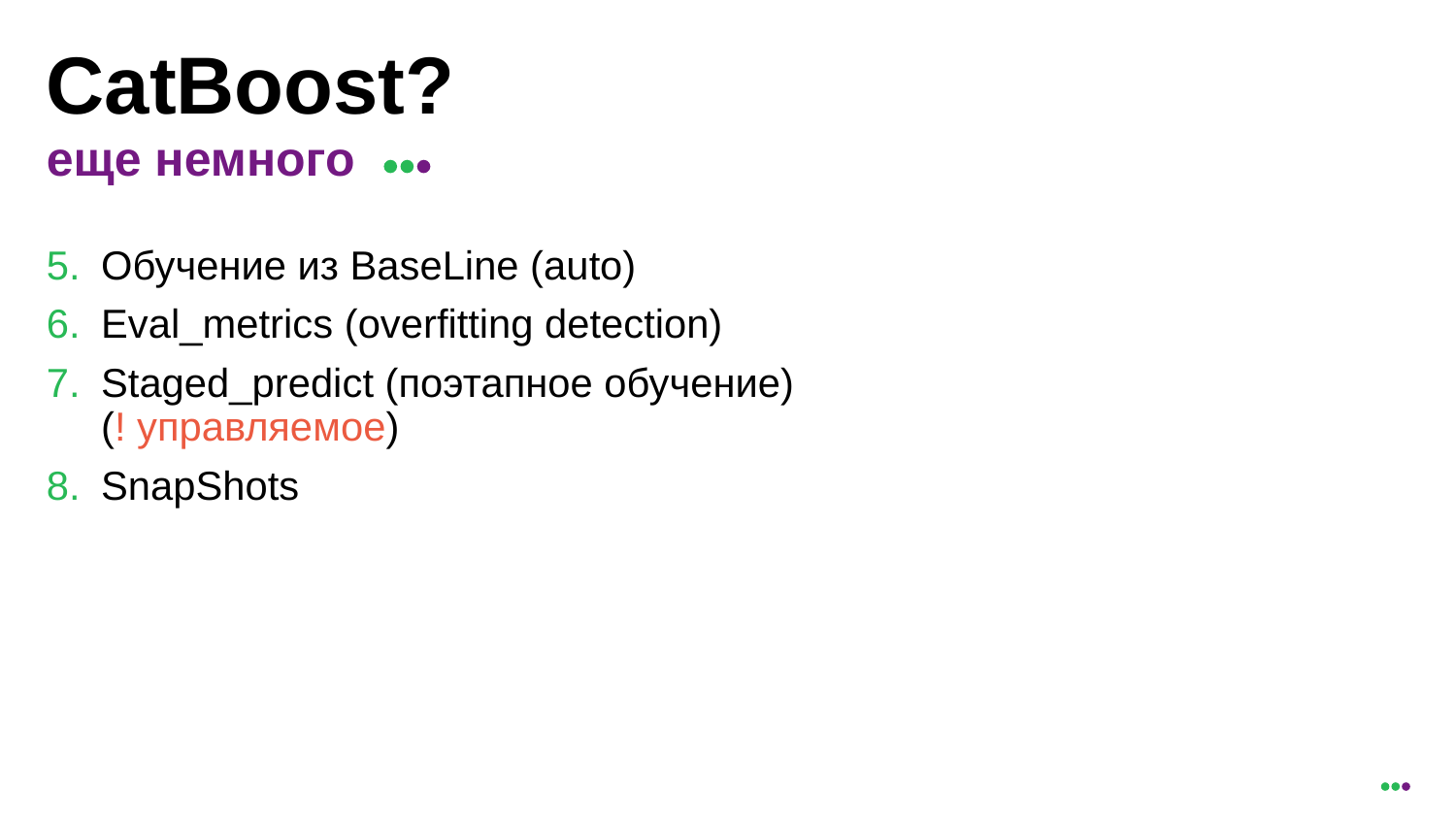

# CatBoost? еще немного

Обучение из BaseLine (auto)
Eval_metrics (overfitting detection)
Staged_predict (поэтапное обучение)
(! управляемое)
SnapShots